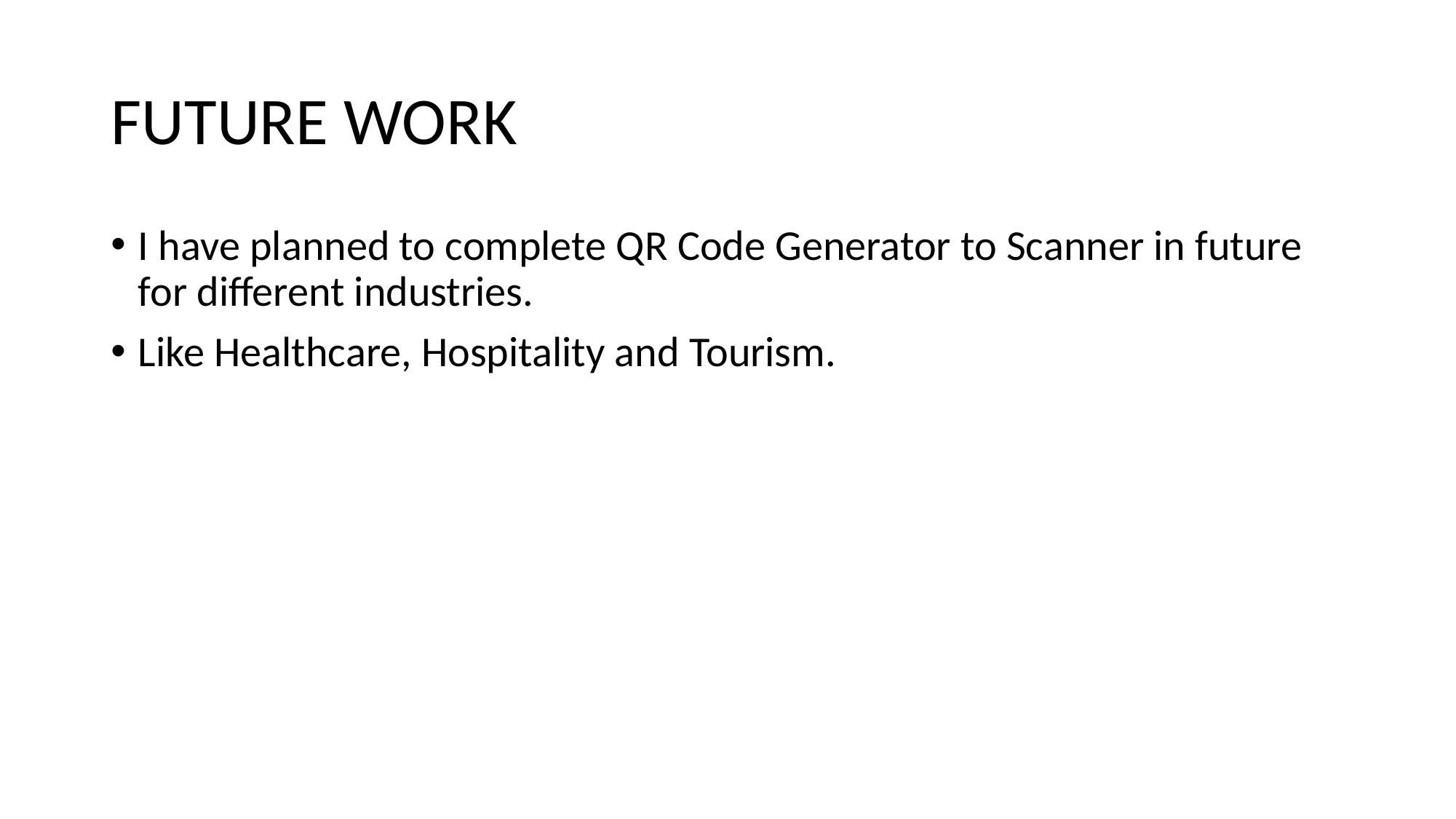

# FUTURE WORK
I have planned to complete QR Code Generator to Scanner in future for different industries.
Like Healthcare, Hospitality and Tourism.